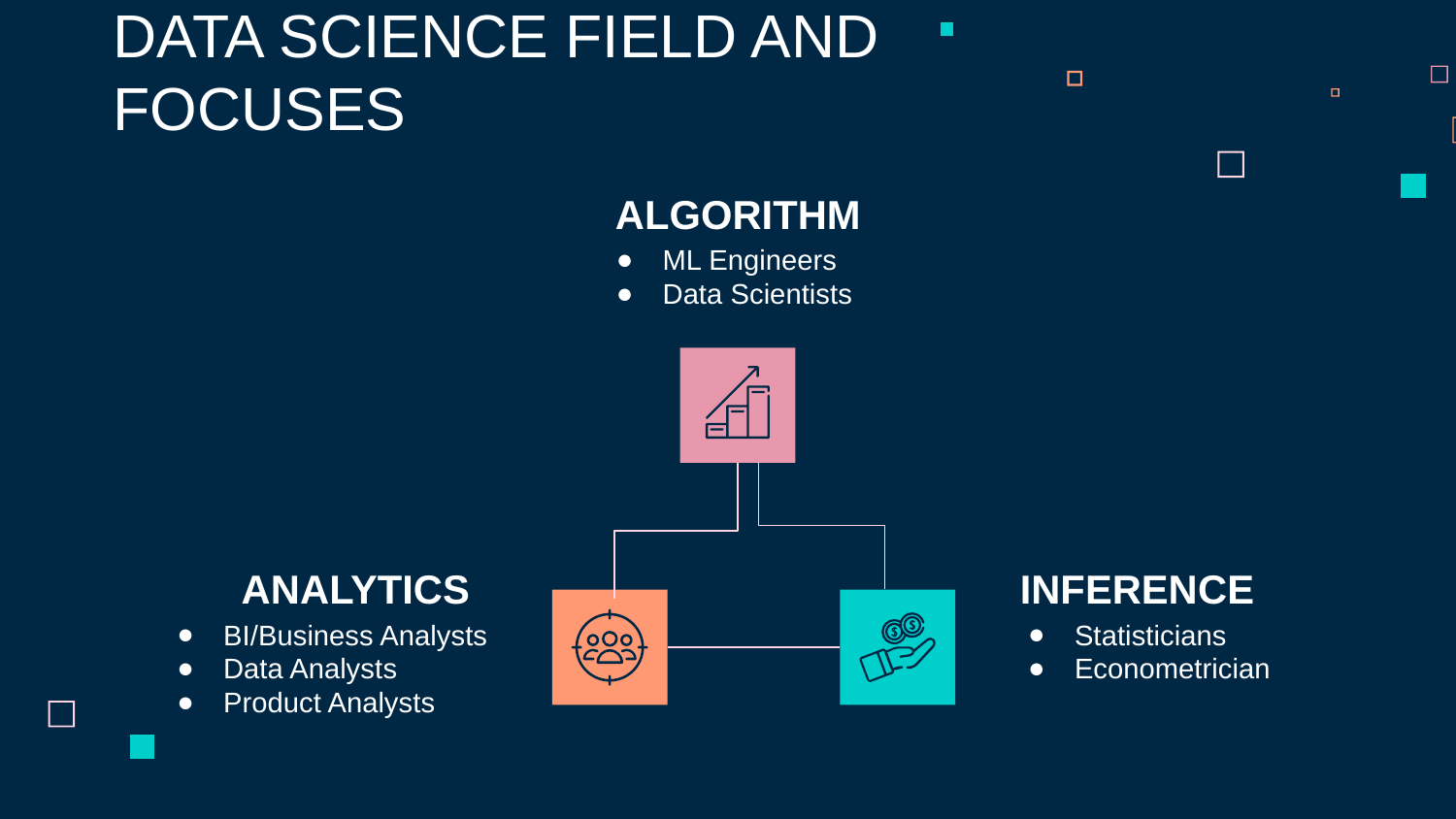

DATA SCIENCE FIELD AND FOCUSES
# ALGORITHM
ML Engineers
Data Scientists

ANALYTICS
INFERENCE

BI/Business Analysts
Data Analysts
Product Analysts
Statisticians
Econometrician